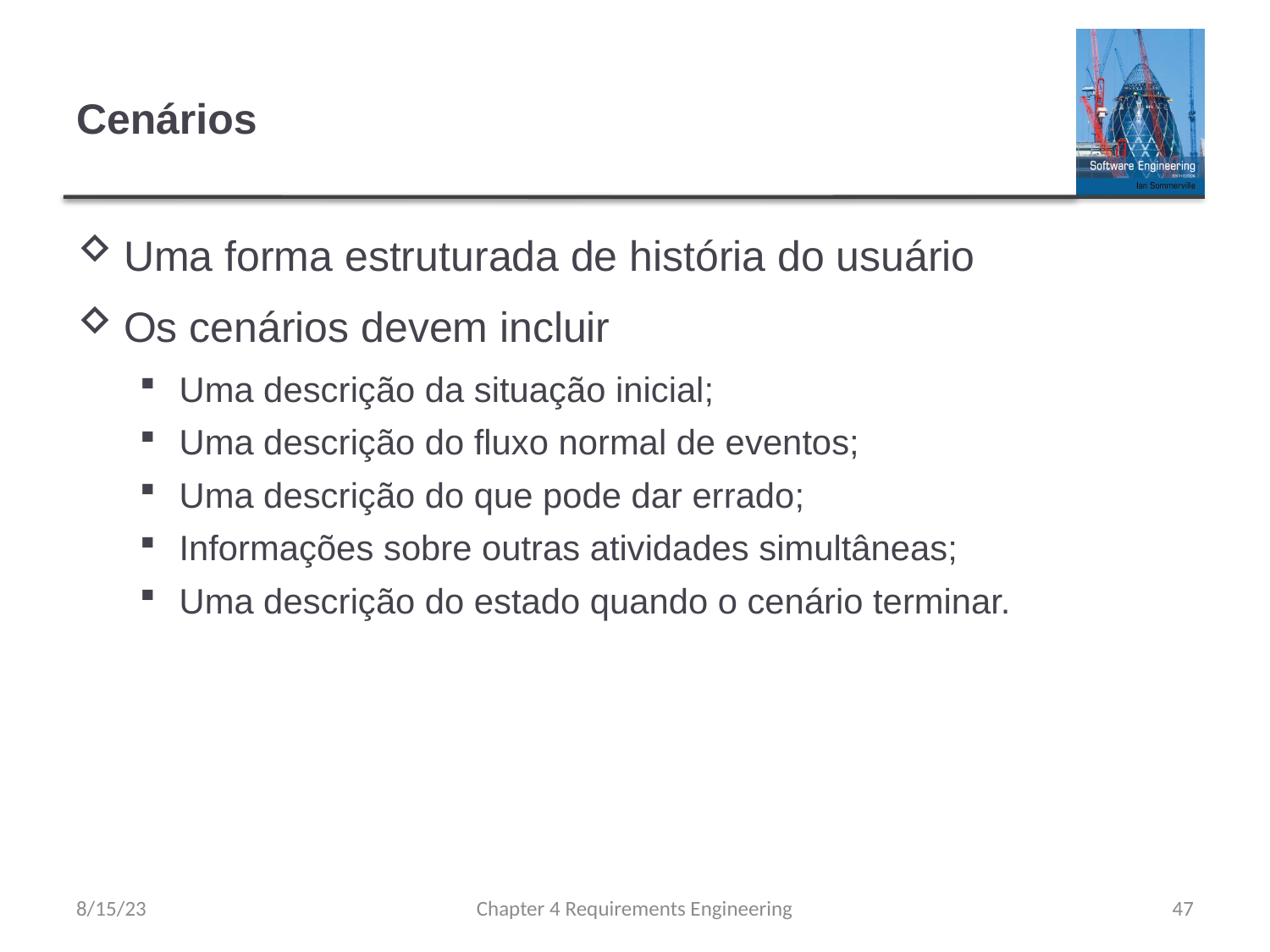

# Cenários
Uma forma estruturada de história do usuário
Os cenários devem incluir
Uma descrição da situação inicial;
Uma descrição do fluxo normal de eventos;
Uma descrição do que pode dar errado;
Informações sobre outras atividades simultâneas;
Uma descrição do estado quando o cenário terminar.

8/15/23
Chapter 4 Requirements Engineering
47